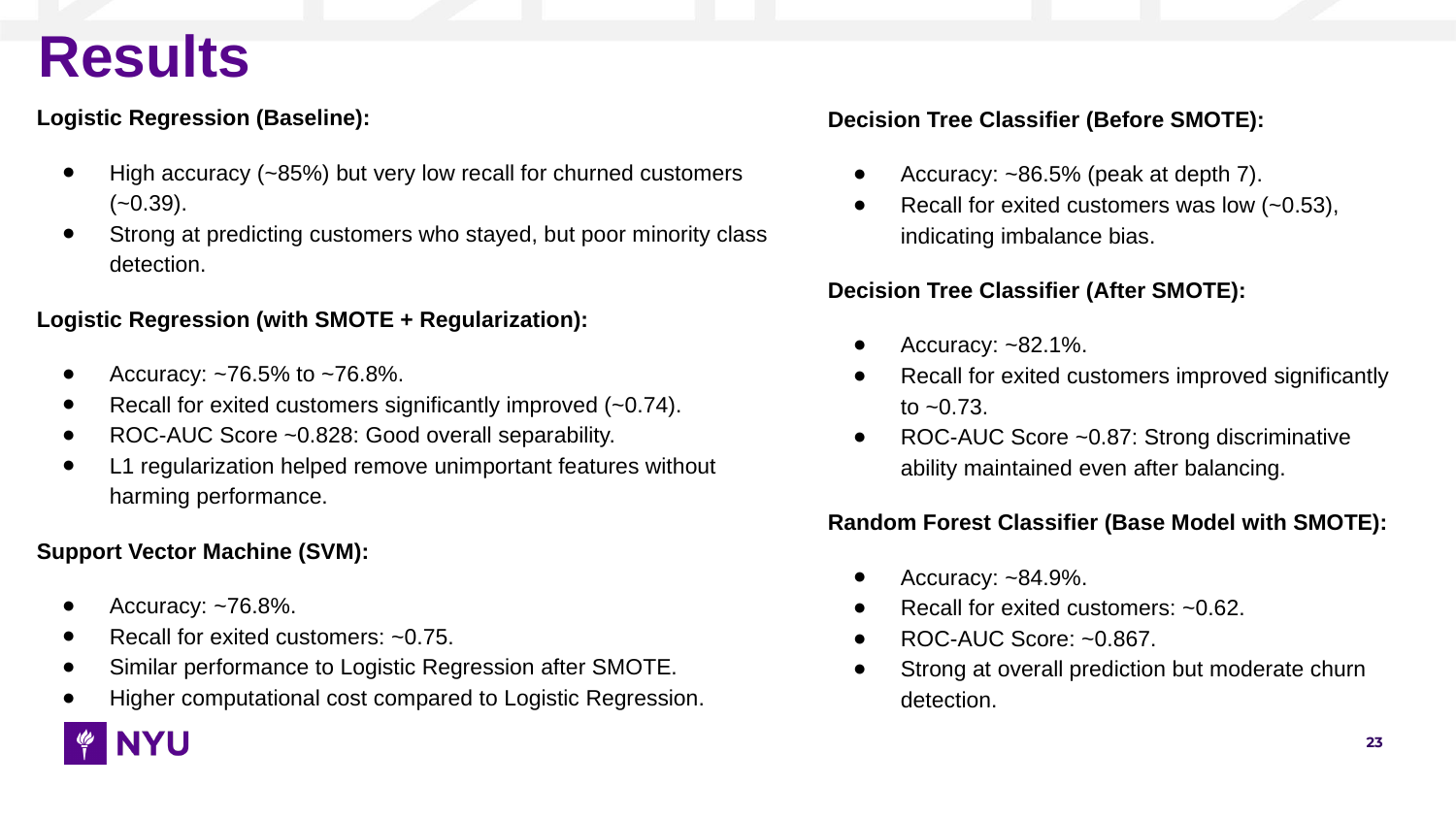

# Results
Decision Tree Classifier (Before SMOTE):
Accuracy: ~86.5% (peak at depth 7).
Recall for exited customers was low (~0.53), indicating imbalance bias.
Decision Tree Classifier (After SMOTE):
Accuracy: ~82.1%.
Recall for exited customers improved significantly to ~0.73.
ROC-AUC Score ~0.87: Strong discriminative ability maintained even after balancing.
Random Forest Classifier (Base Model with SMOTE):
Accuracy: ~84.9%.
Recall for exited customers: ~0.62.
ROC-AUC Score: ~0.867.
Strong at overall prediction but moderate churn detection.

Logistic Regression (Baseline):
High accuracy (~85%) but very low recall for churned customers (~0.39).
Strong at predicting customers who stayed, but poor minority class detection.
Logistic Regression (with SMOTE + Regularization):
Accuracy: ~76.5% to ~76.8%.
Recall for exited customers significantly improved (~0.74).
ROC-AUC Score ~0.828: Good overall separability.
L1 regularization helped remove unimportant features without harming performance.
Support Vector Machine (SVM):
Accuracy: ~76.8%.
Recall for exited customers: ~0.75.
Similar performance to Logistic Regression after SMOTE.
Higher computational cost compared to Logistic Regression.